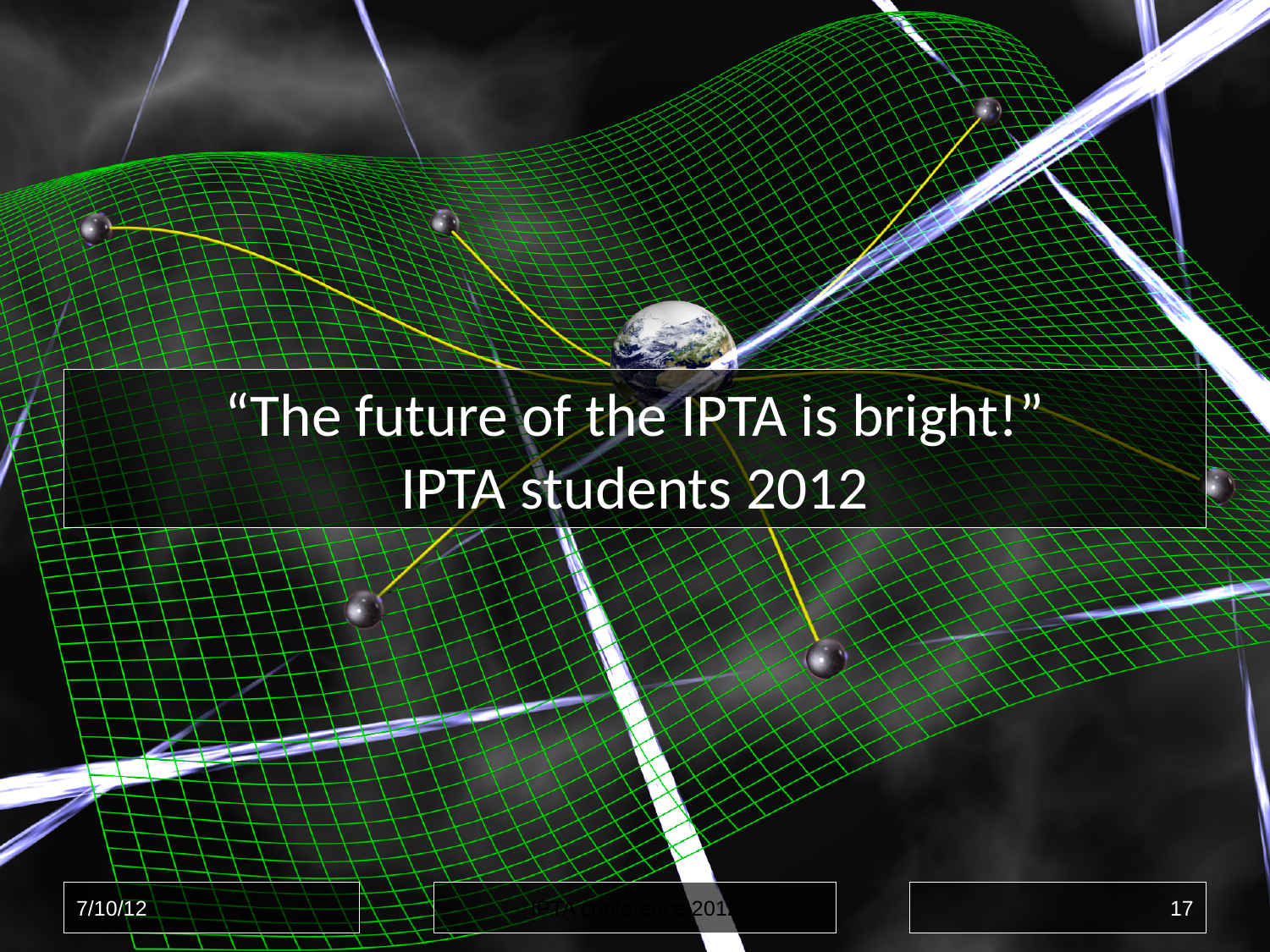

# “The future of the IPTA is bright!” IPTA students 2012
7/10/12
IPTA conference 2012
17